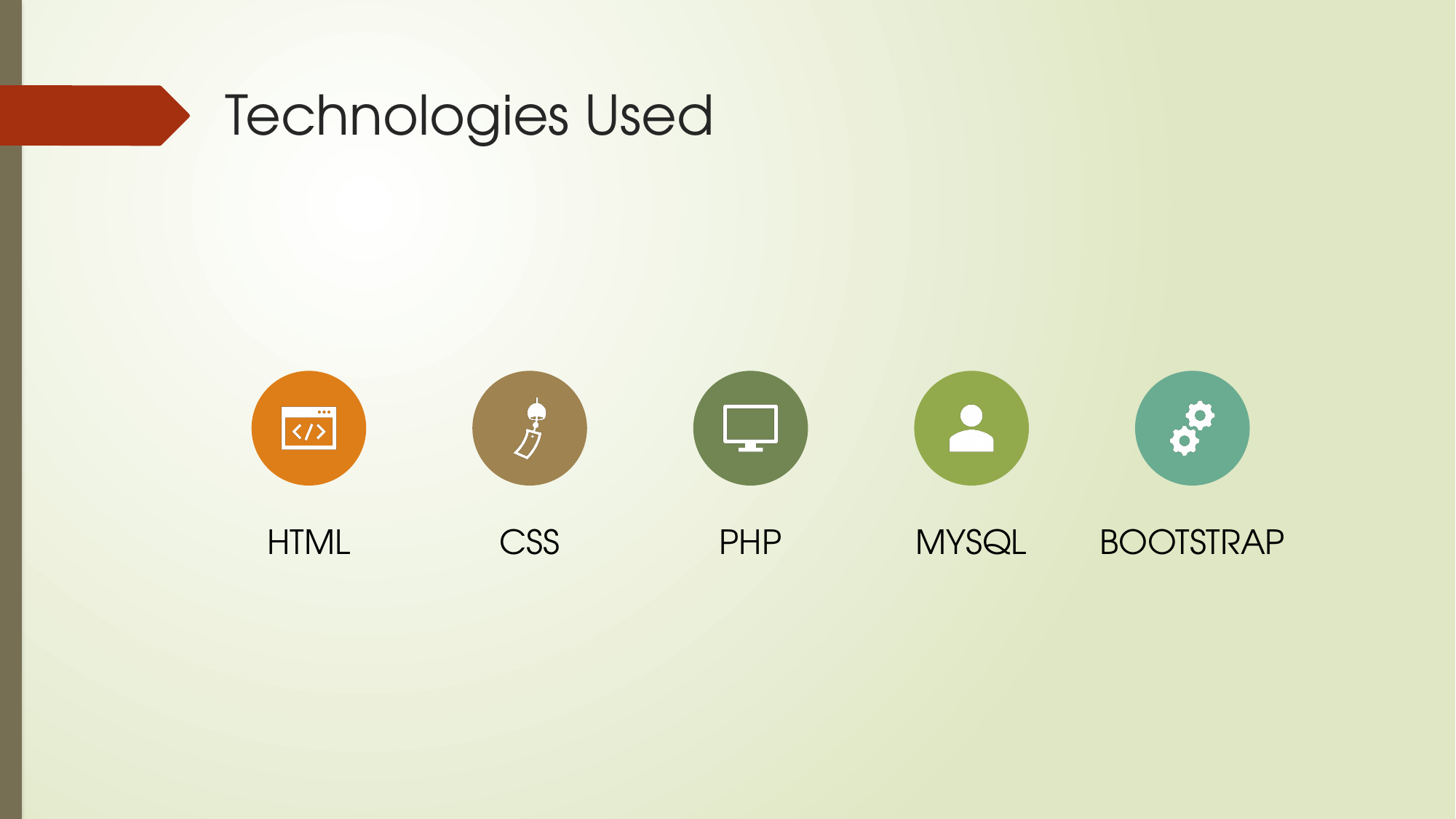

# Technologies Used

HTML
CSS
PHP
MYSQL
BOOTSTRAP